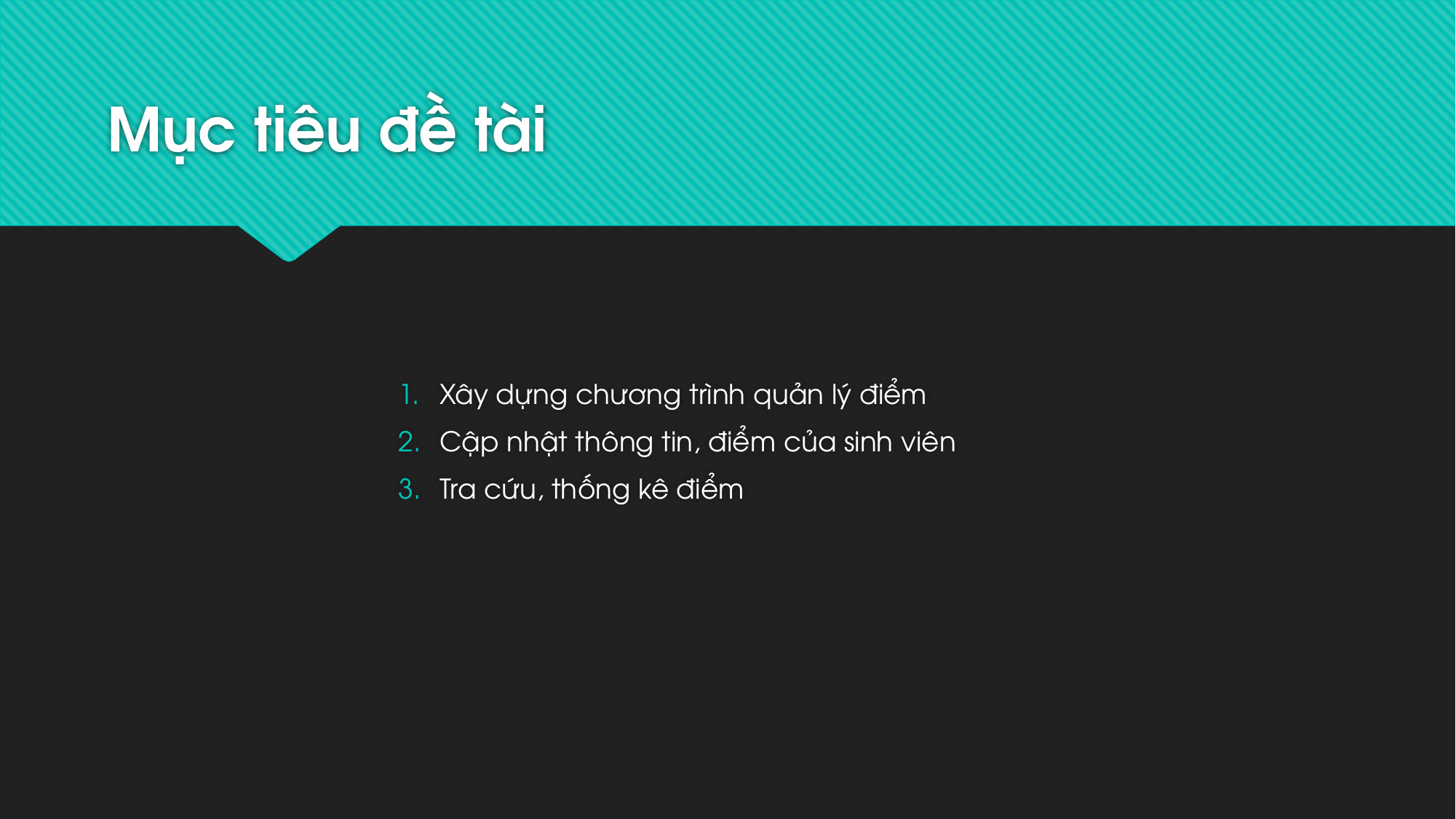

# Mục tiêu đề tài
Xây dựng chương trình quản lý điểm
Cập nhật thông tin, điểm của sinh viên
Tra cứu, thống kê điểm